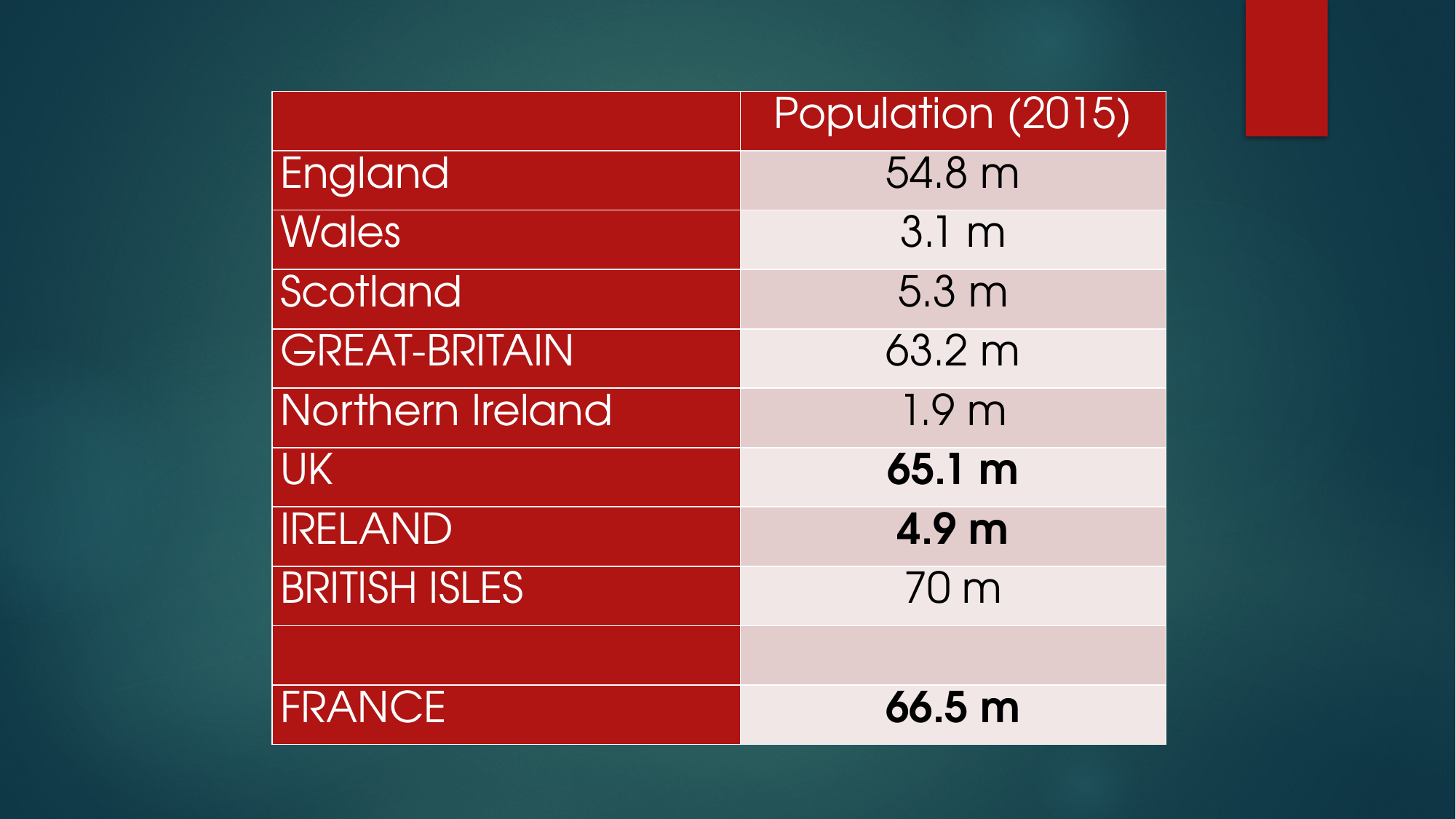

|  | Population (2015) |
| --- | --- |
| England | 54.8 m |
| Wales | 3.1 m |
| Scotland | 5.3 m |
| GREAT-BRITAIN | 63.2 m |
| Northern Ireland | 1.9 m |
| UK | 65.1 m |
| IRELAND | 4.9 m |
| British Isles | 70 m |
|  |  |
| FRANCE | 66.5 m |